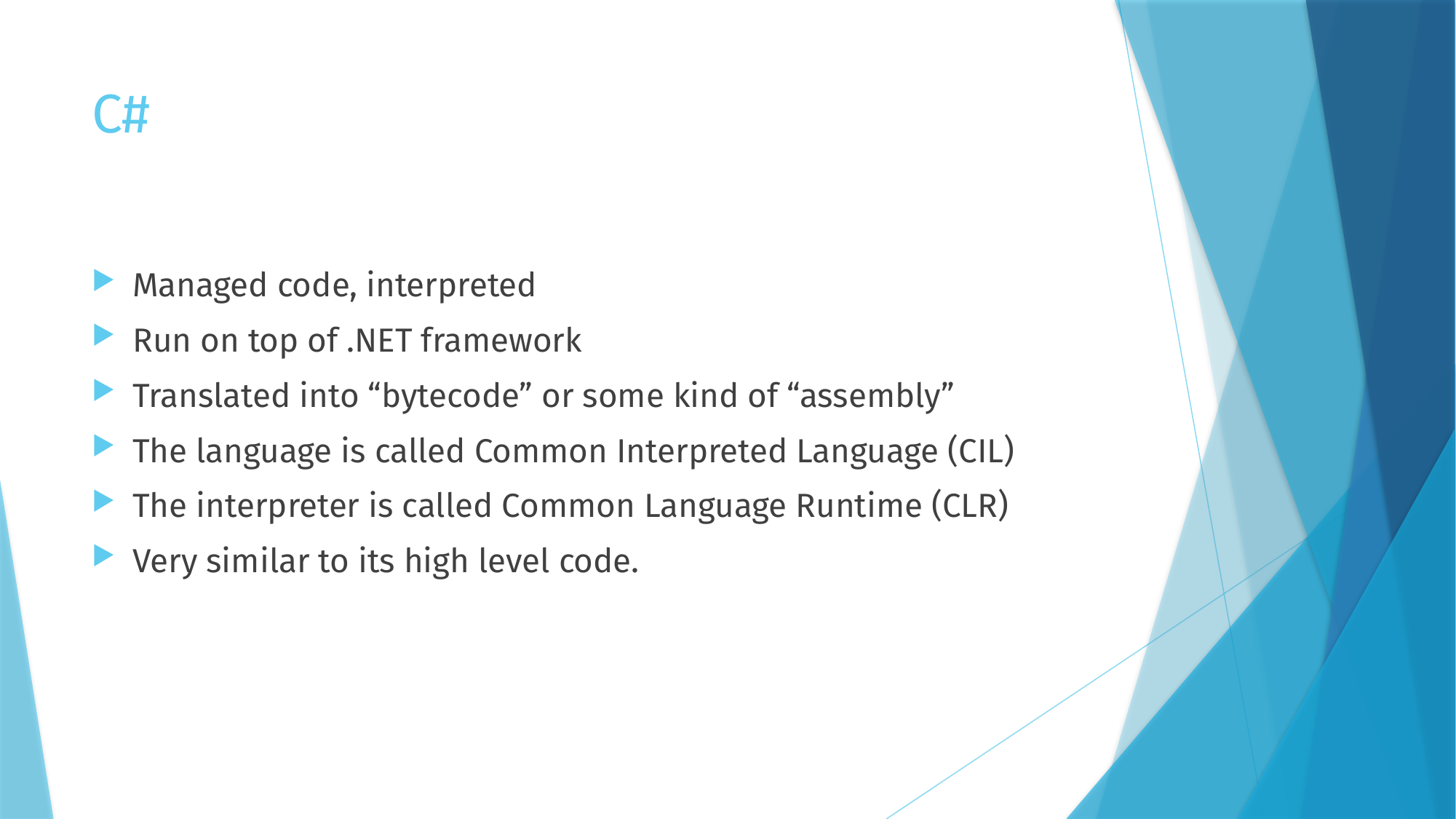

# C#
Managed code, interpreted
Run on top of .NET framework
Translated into “bytecode” or some kind of “assembly”
The language is called Common Interpreted Language (CIL)
The interpreter is called Common Language Runtime (CLR)
Very similar to its high level code.